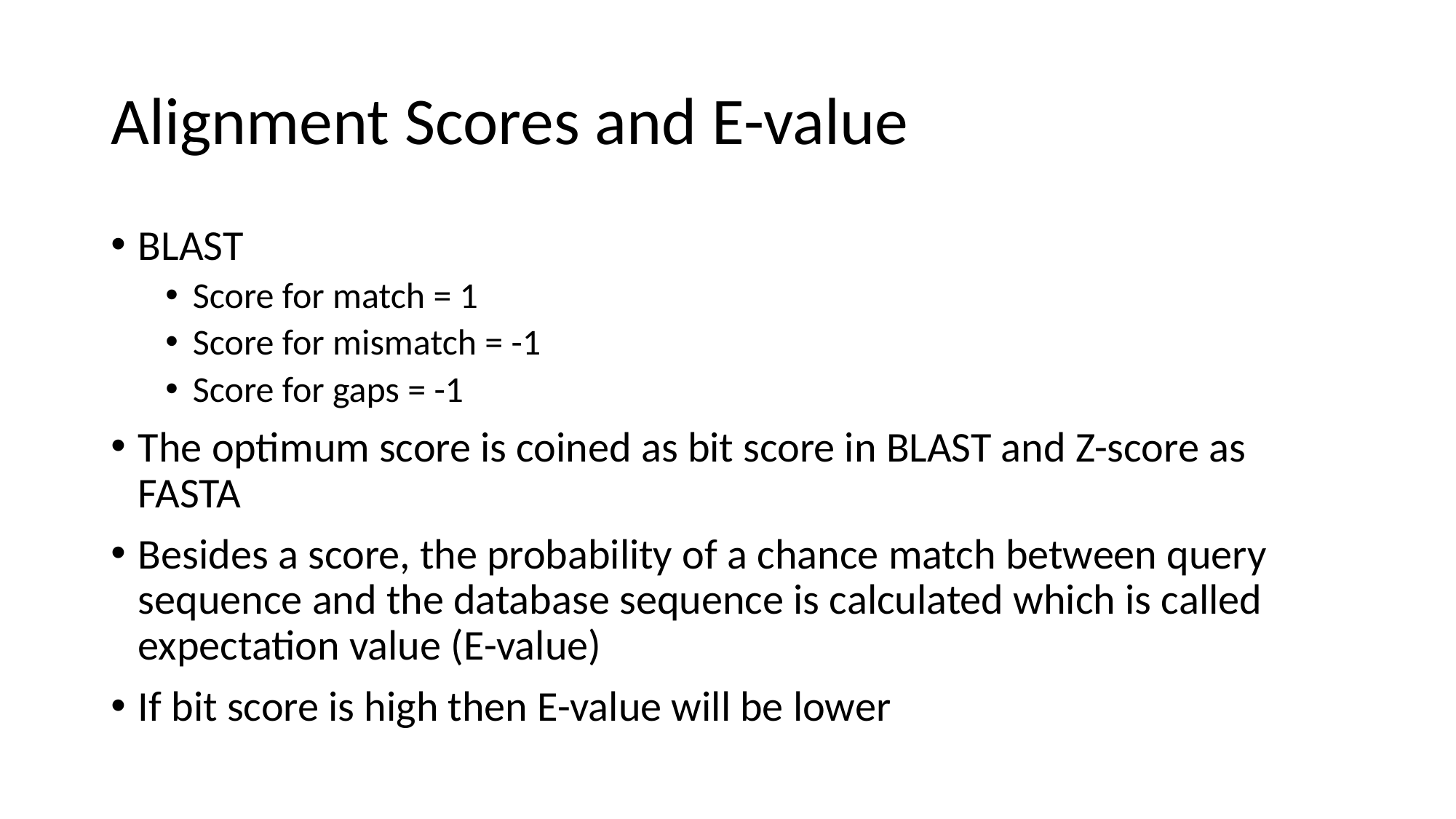

# Alignment Scores and E-value
BLAST
Score for match = 1
Score for mismatch = -1
Score for gaps = -1
The optimum score is coined as bit score in BLAST and Z-score as FASTA
Besides a score, the probability of a chance match between query sequence and the database sequence is calculated which is called expectation value (E-value)
If bit score is high then E-value will be lower